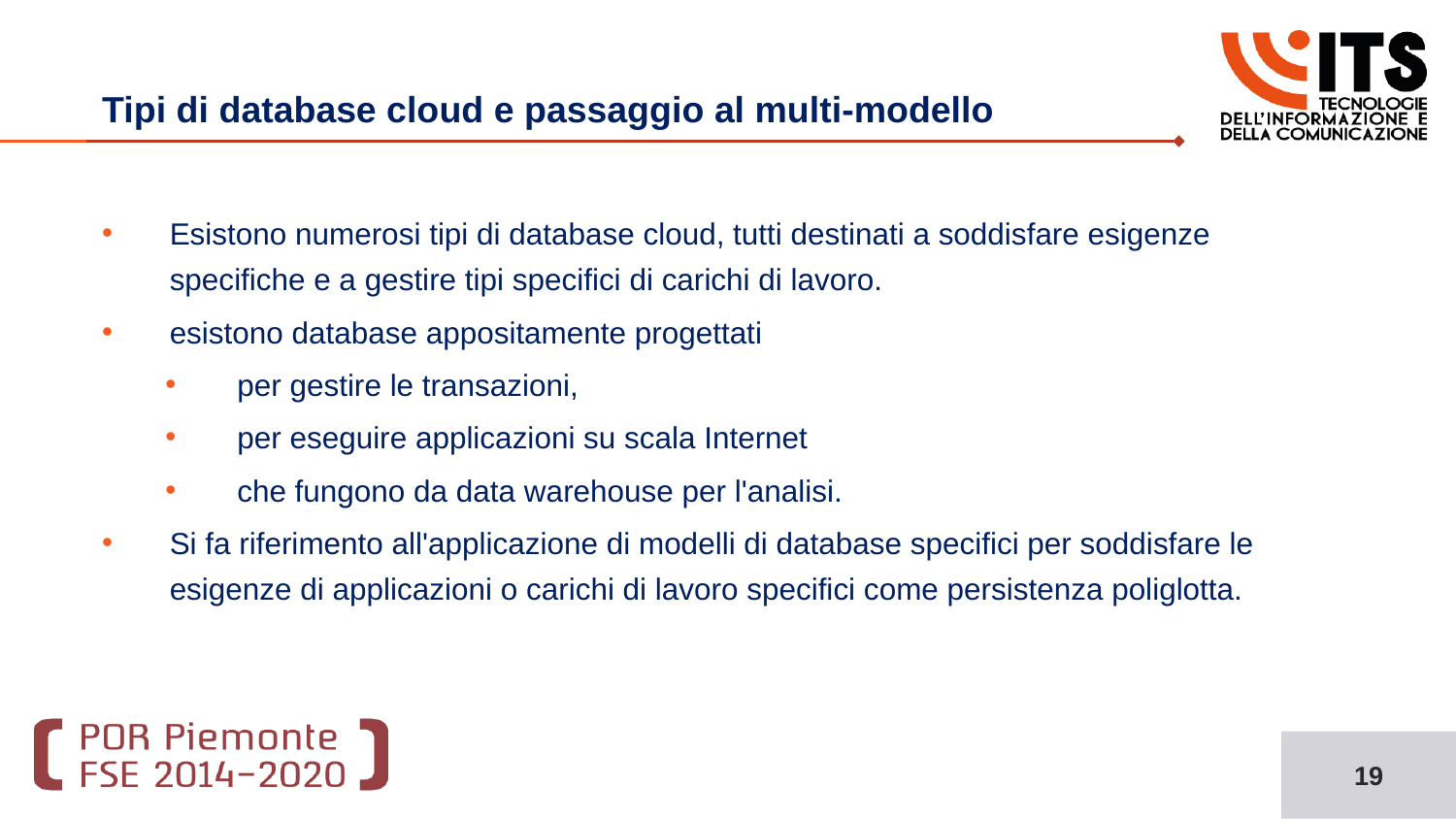

# Tipi di database cloud e passaggio al multi-modello
Esistono numerosi tipi di database cloud, tutti destinati a soddisfare esigenze specifiche e a gestire tipi specifici di carichi di lavoro.
esistono database appositamente progettati
per gestire le transazioni,
per eseguire applicazioni su scala Internet
che fungono da data warehouse per l'analisi.
Si fa riferimento all'applicazione di modelli di database specifici per soddisfare le esigenze di applicazioni o carichi di lavoro specifici come persistenza poliglotta.

19